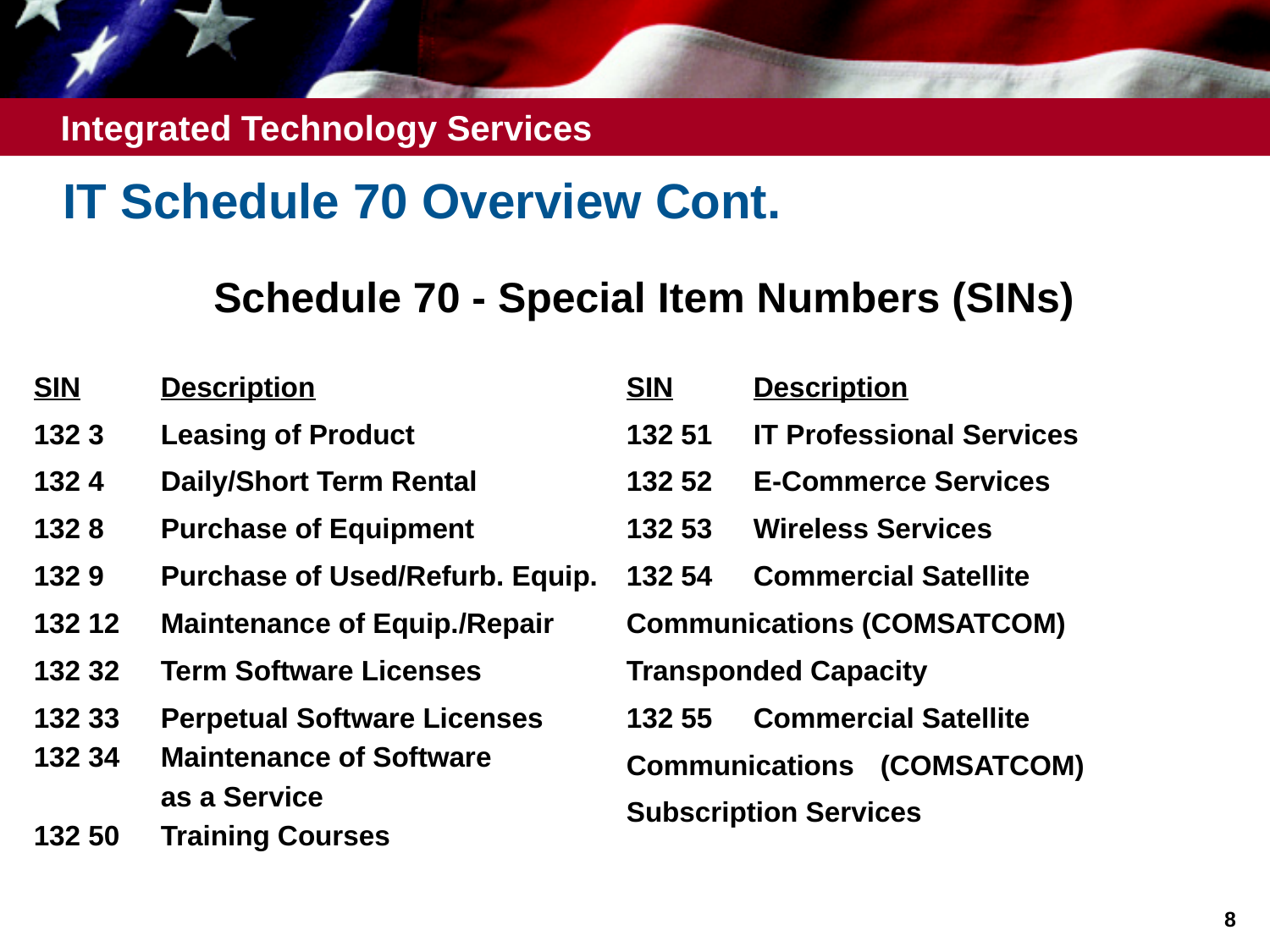

# IT Schedule 70 Overview Cont.
Schedule 70 - Special Item Numbers (SINs)
SIN 	Description
132 3	Leasing of Product
132 4	Daily/Short Term Rental
132 8	Purchase of Equipment
132 9	Purchase of Used/Refurb. Equip.
132 12	Maintenance of Equip./Repair
132 32	Term Software Licenses
132 33	Perpetual Software Licenses
132 34	Maintenance of Software
	as a Service
132 50	Training Courses
SIN 	Description
132 51	IT Professional Services
132 52	E-Commerce Services
132 53	Wireless Services
132 54	Commercial Satellite 	Communications (COMSATCOM) 	Transponded Capacity
132 55	Commercial Satellite 	Communications 	(COMSATCOM) 	Subscription Services
8